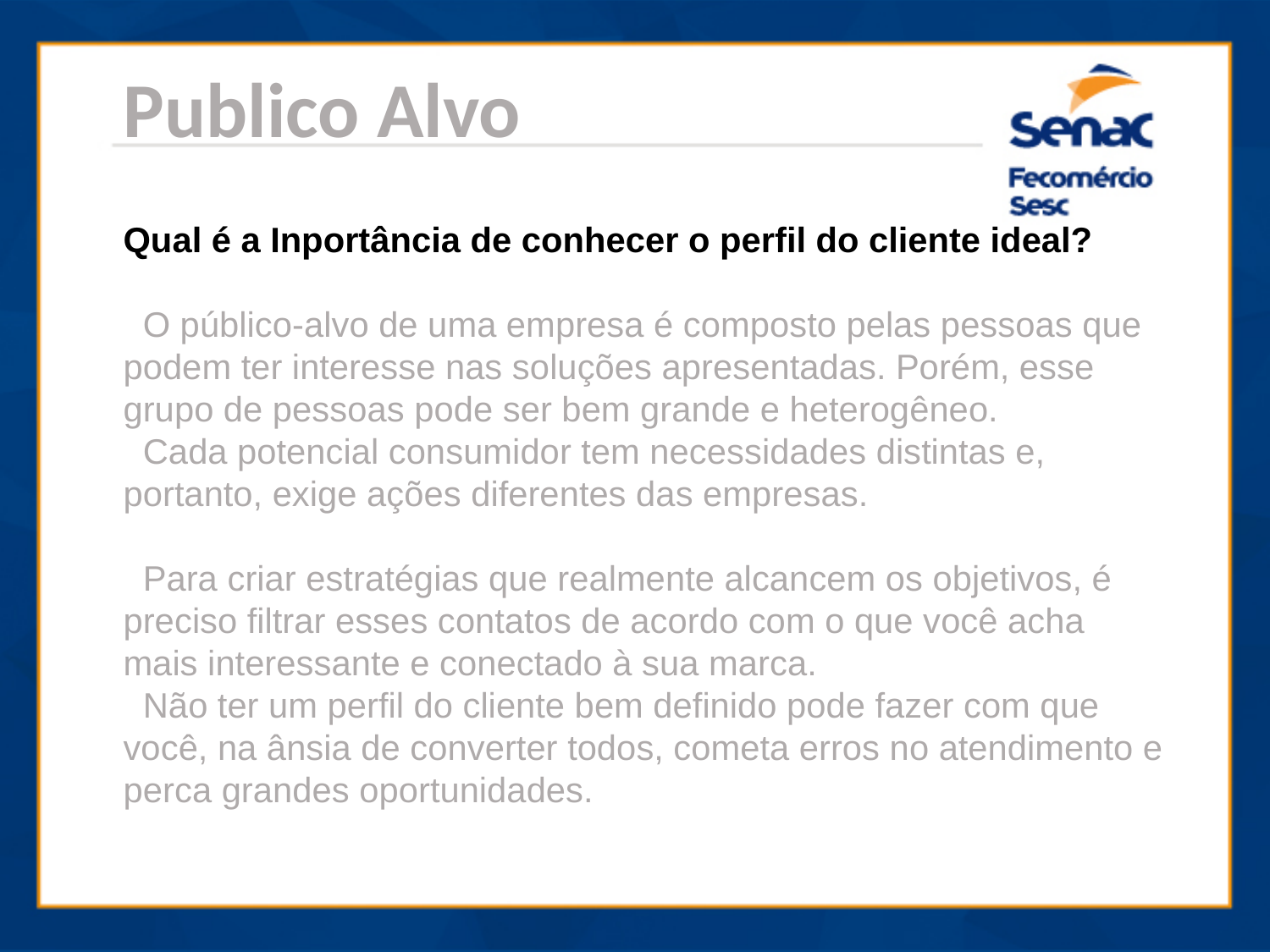

Publico Alvo
Qual é a Inportância de conhecer o perfil do cliente ideal?

  O público-alvo de uma empresa é composto pelas pessoas que podem ter interesse nas soluções apresentadas. Porém, esse grupo de pessoas pode ser bem grande e heterogêneo.
  Cada potencial consumidor tem necessidades distintas e, portanto, exige ações diferentes das empresas.

  Para criar estratégias que realmente alcancem os objetivos, é preciso filtrar esses contatos de acordo com o que você acha mais interessante e conectado à sua marca.
  Não ter um perfil do cliente bem definido pode fazer com que você, na ânsia de converter todos, cometa erros no atendimento e perca grandes oportunidades.